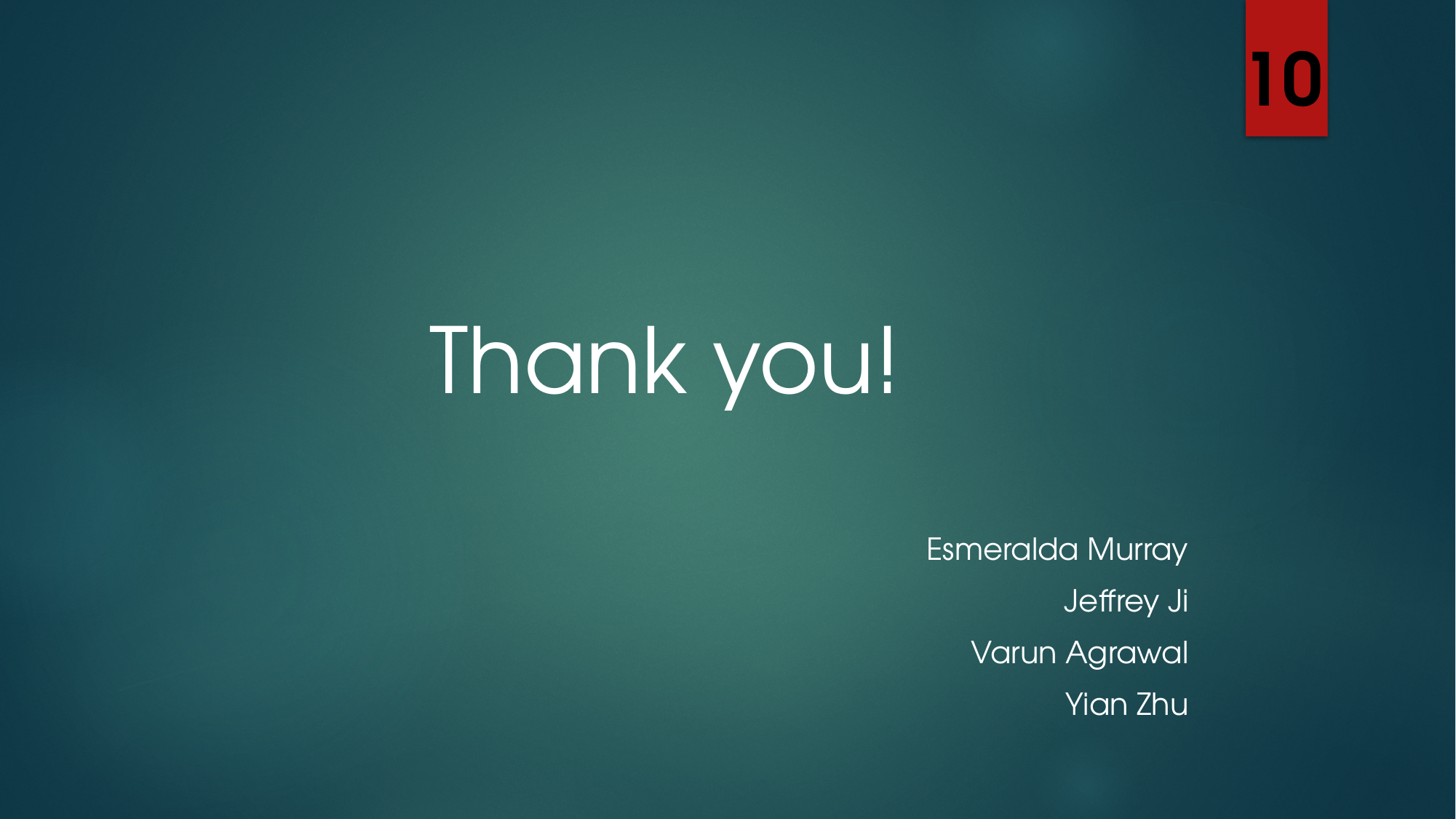

10

Thank you!

Esmeralda Murray
Jeffrey Ji
Varun Agrawal
Yian Zhu